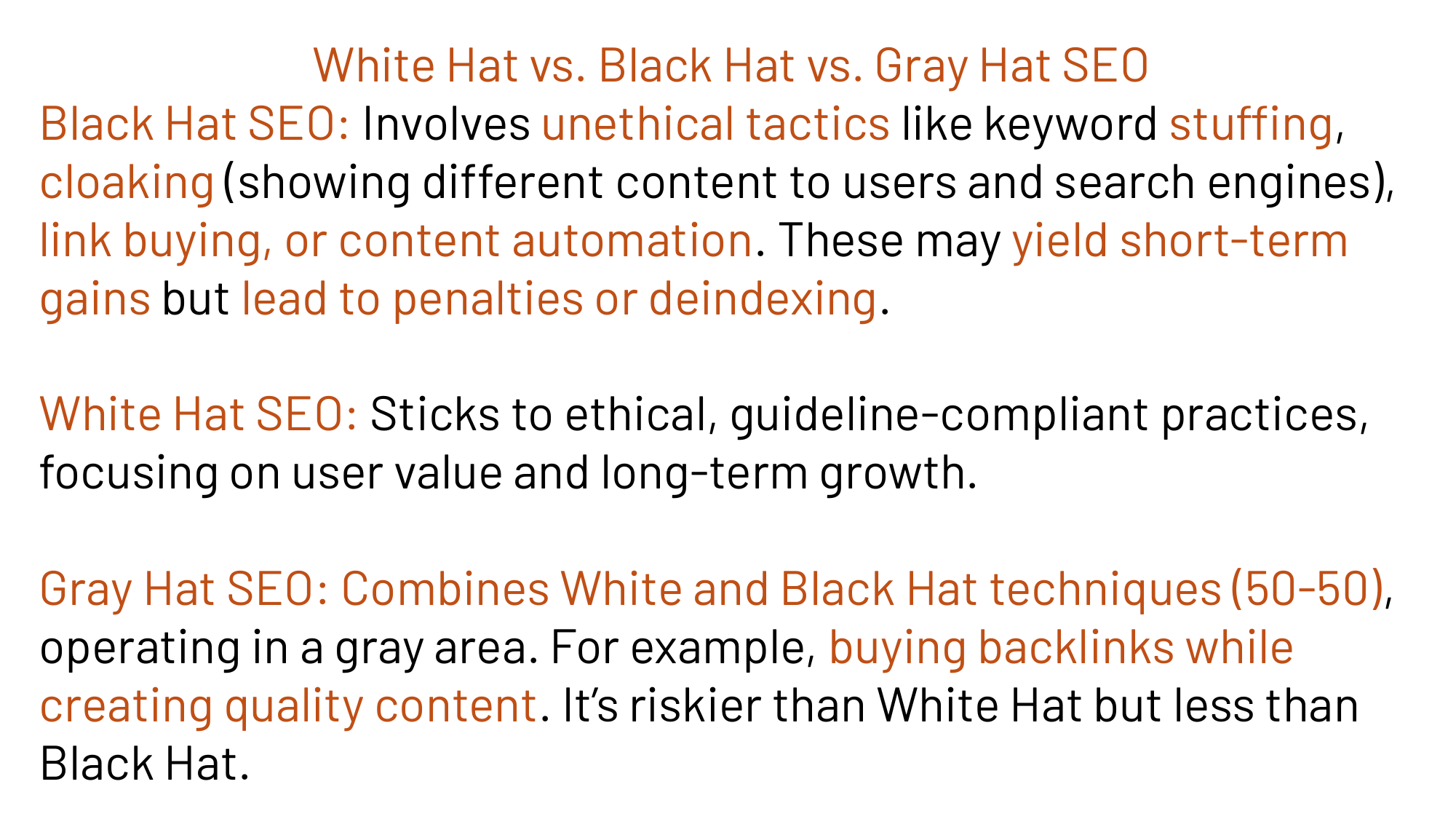

White Hat vs. Black Hat vs. Gray Hat SEO
Black Hat SEO: Involves unethical tactics like keyword stuffing, cloaking (showing different content to users and search engines), link buying, or content automation. These may yield short-term gains but lead to penalties or deindexing.

White Hat SEO: Sticks to ethical, guideline-compliant practices, focusing on user value and long-term growth.

Gray Hat SEO: Combines White and Black Hat techniques (50-50), operating in a gray area. For example, buying backlinks while creating quality content. It’s riskier than White Hat but less than Black Hat.